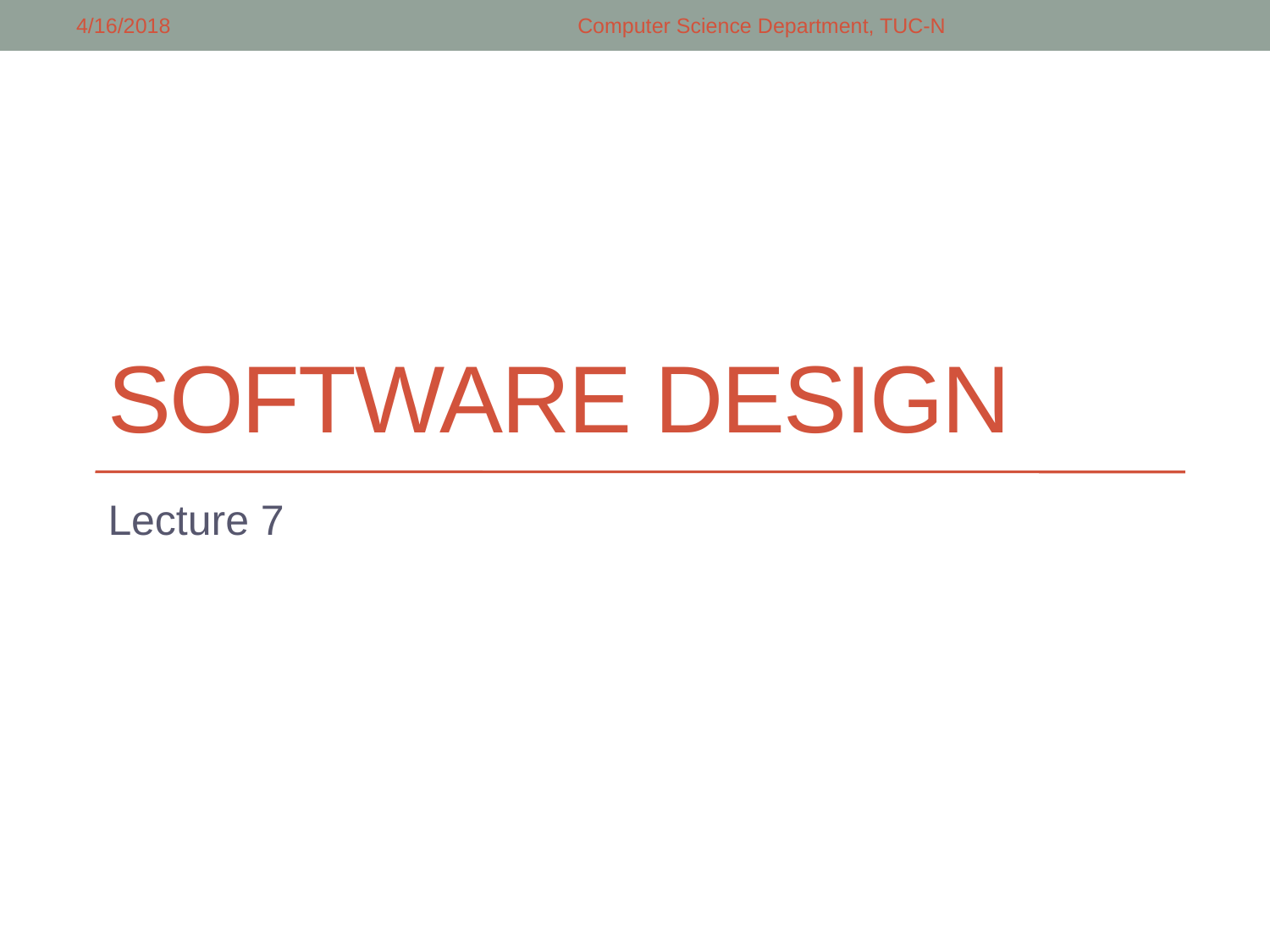

4/16/2018
Computer Science Department, TUC-N
# Software design
Lecture 7